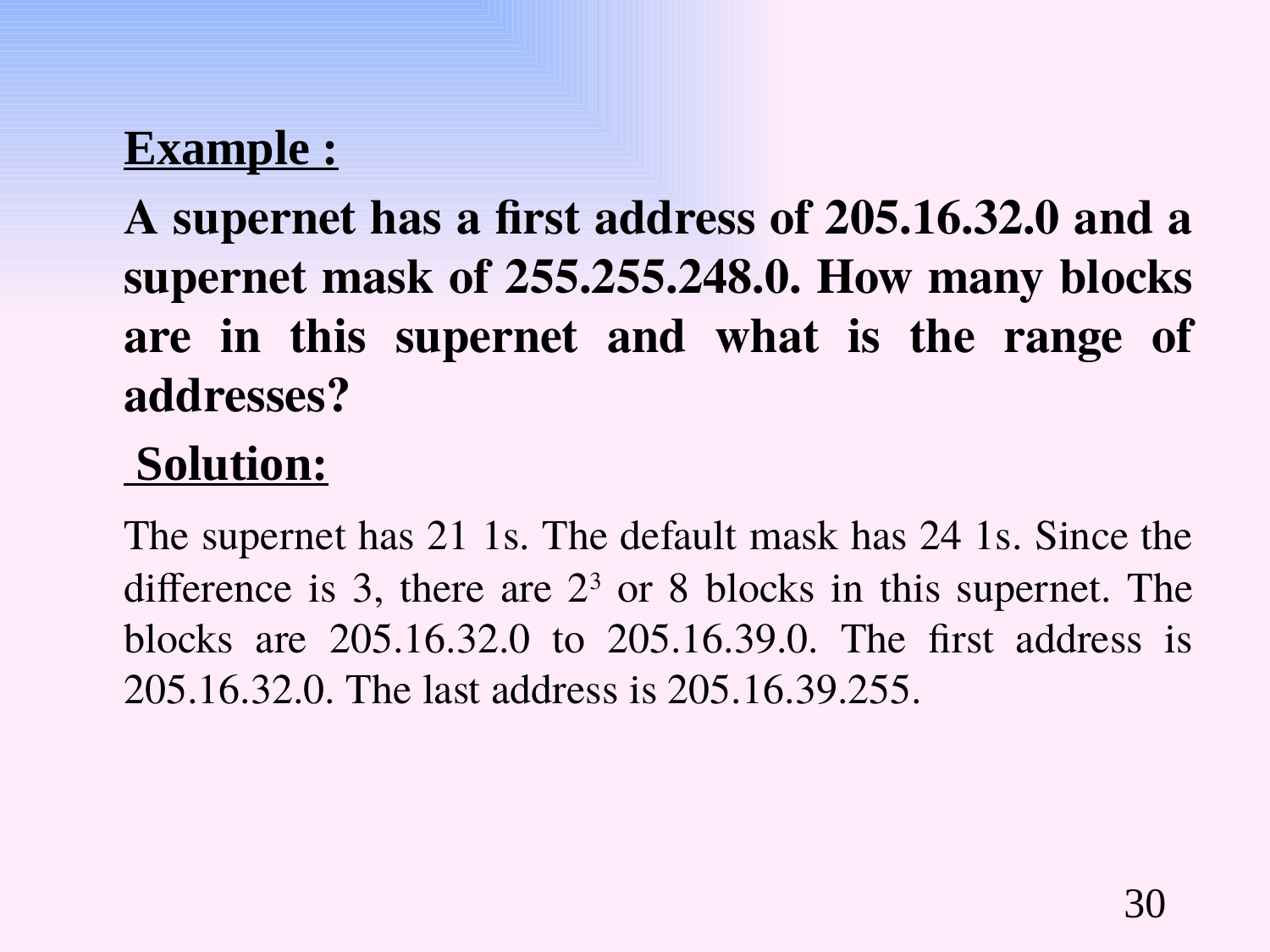

#

	Example :
	A supernet has a first address of 205.16.32.0 and a supernet mask of 255.255.248.0. How many blocks are in this supernet and what is the range of addresses?
	 Solution:
	The supernet has 21 1s. The default mask has 24 1s. Since the difference is 3, there are 23 or 8 blocks in this supernet. The blocks are 205.16.32.0 to 205.16.39.0. The first address is 205.16.32.0. The last address is 205.16.39.255.